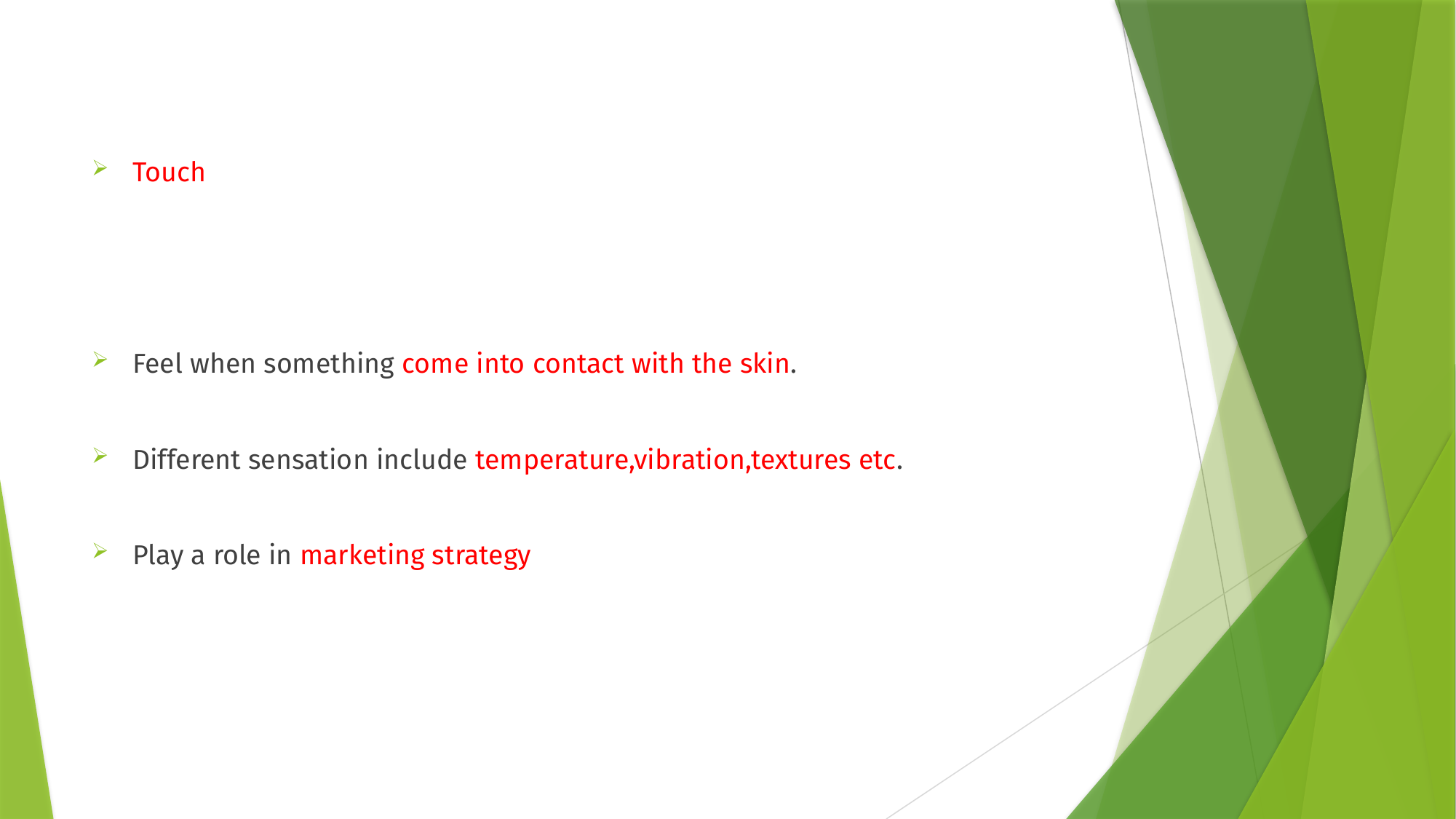

#

Touch

Feel when something come into contact with the skin.

Different sensation include temperature,vibration,textures etc.

Play a role in marketing strategy